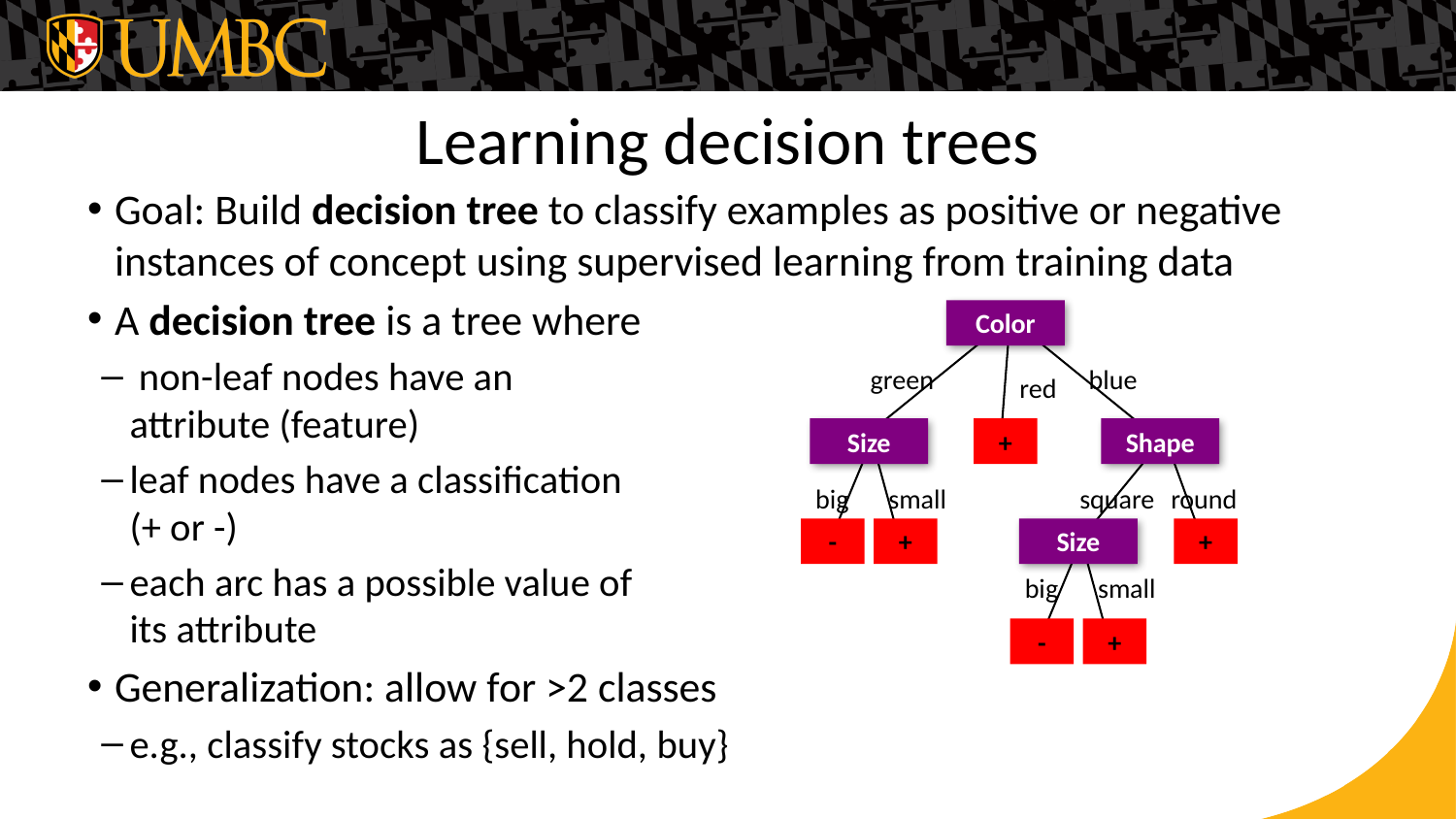

# Learning decision trees
Goal: Build decision tree to classify examples as positive or negative instances of concept using supervised learning from training data
A decision tree is a tree where
 non-leaf nodes have an
attribute (feature)
leaf nodes have a classification
(+ or -)
each arc has a possible value of
its attribute
Generalization: allow for >2 classes
e.g., classify stocks as {sell, hold, buy}
Color

green
blue
red
Size
+
Shape

big
small
square
round
-
+
Size
+

big
small
-
+